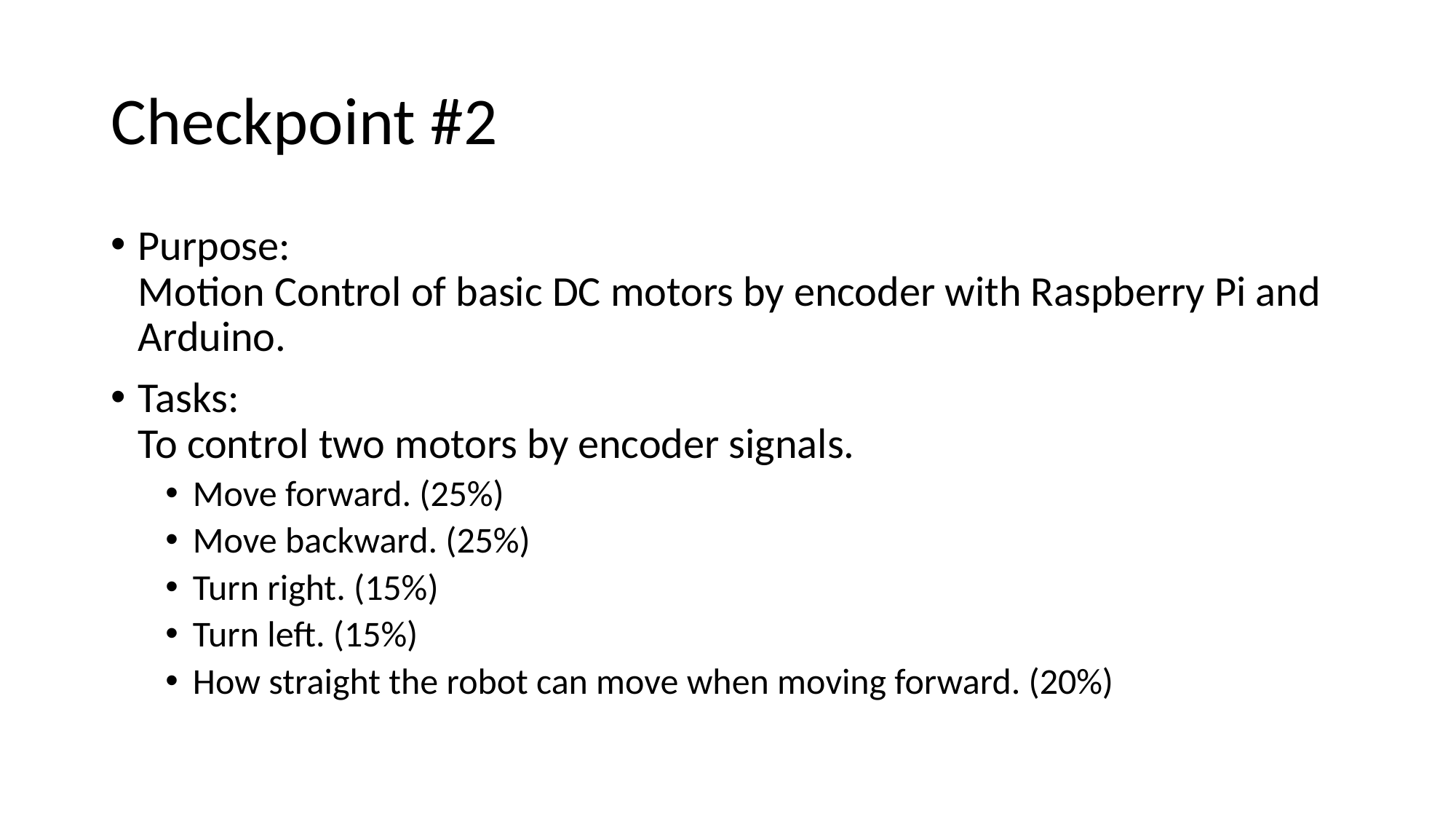

# Checkpoint #2
Purpose:
Motion Control of basic DC motors by encoder with Raspberry Pi and Arduino.
Tasks:
To control two motors by encoder signals.
Move forward. (25%)
Move backward. (25%)
Turn right. (15%)
Turn left. (15%)
How straight the robot can move when moving forward. (20%)